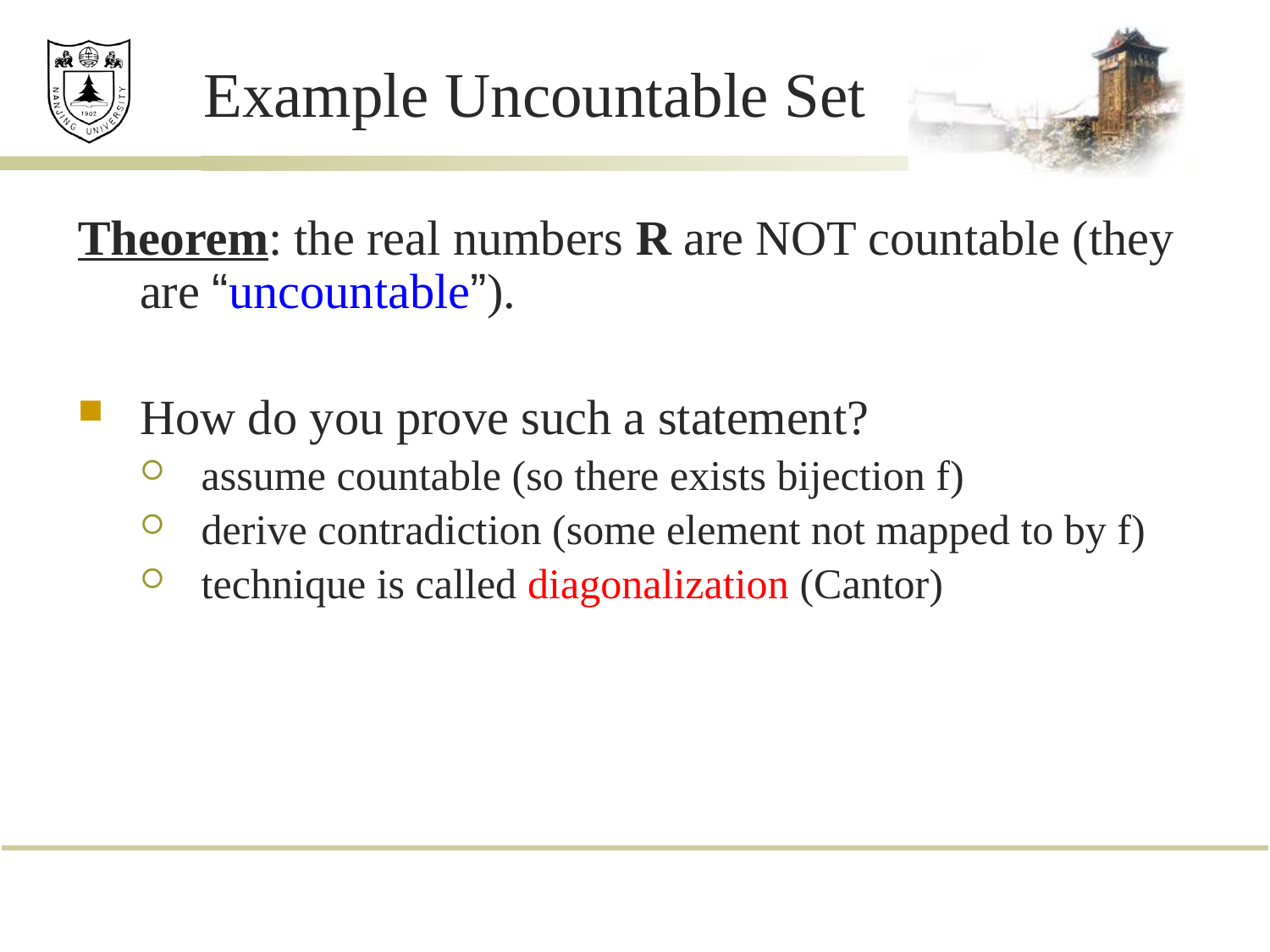

# Example Uncountable Set
Theorem: the real numbers R are NOT countable (they are “uncountable”).

How do you prove such a statement?
assume countable (so there exists bijection f)
derive contradiction (some element not mapped to by f)
technique is called diagonalization (Cantor)